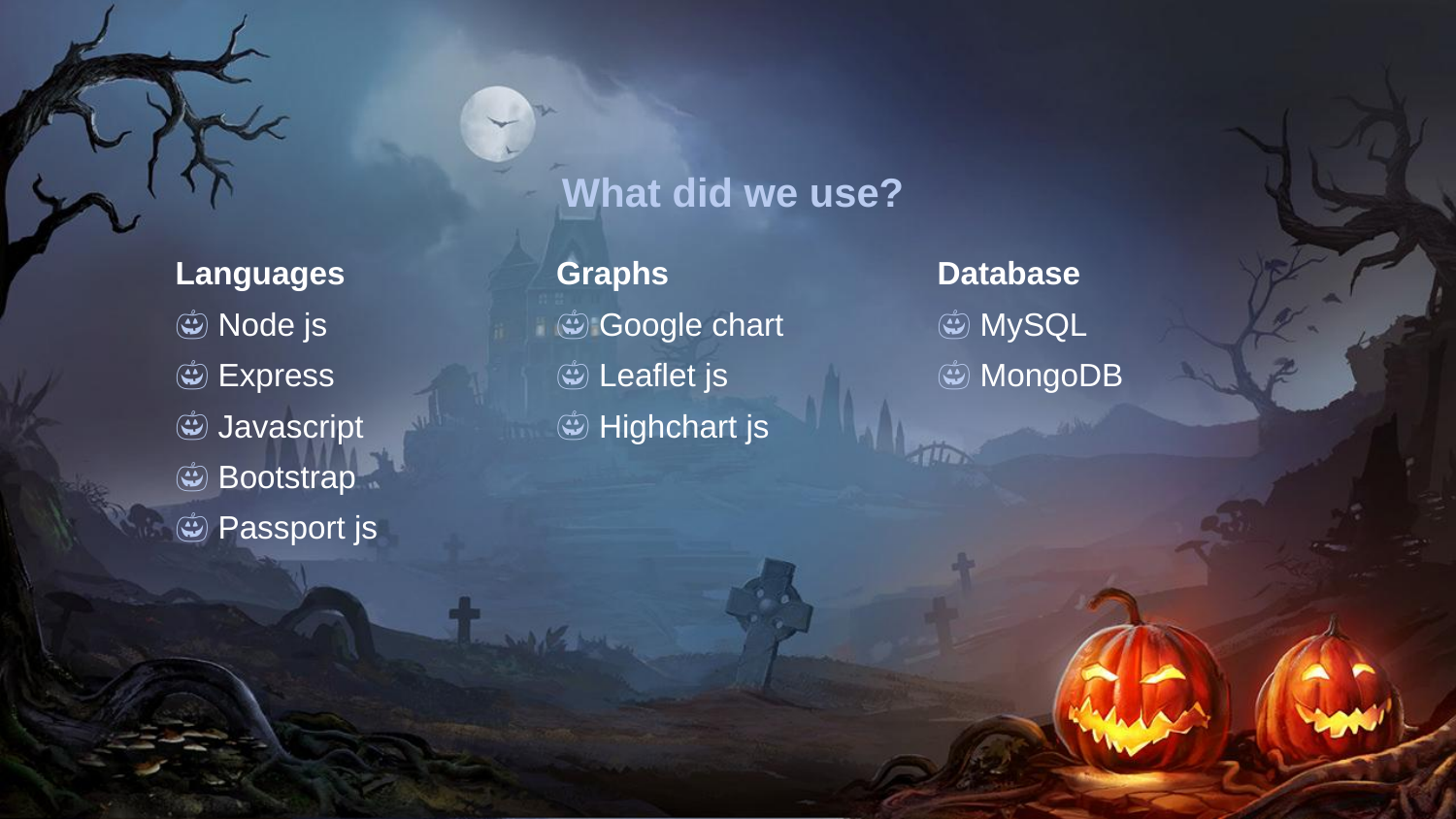

# What did we use?
Languages
 Node js
 Express
 Javascript
 Bootstrap
 Passport js
Graphs
 Google chart
 Leaflet js
 Highchart js
Database
 MySQL
 MongoDB